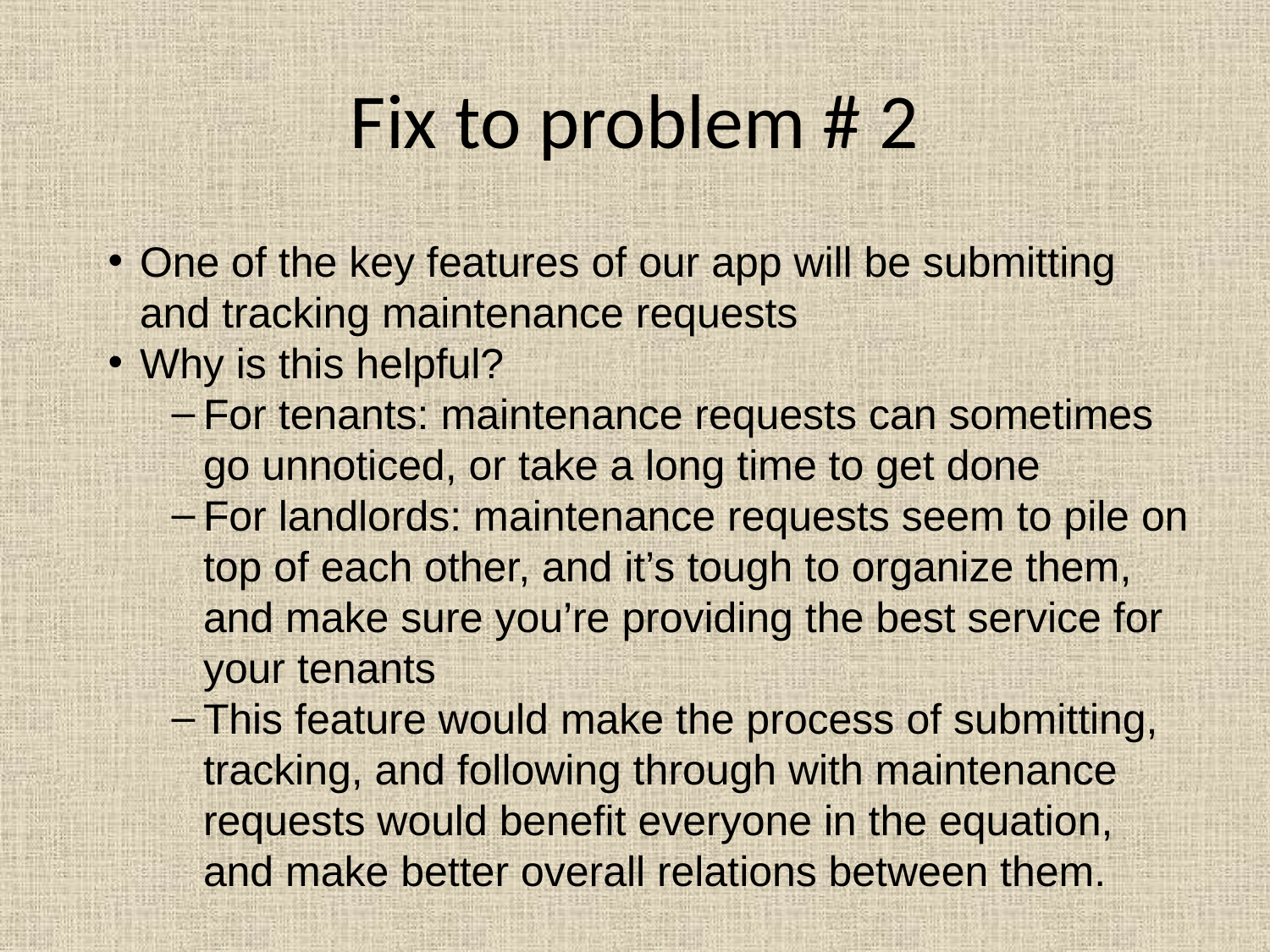

# Fix to problem # 2
One of the key features of our app will be submitting and tracking maintenance requests
Why is this helpful?
For tenants: maintenance requests can sometimes go unnoticed, or take a long time to get done
For landlords: maintenance requests seem to pile on top of each other, and it’s tough to organize them, and make sure you’re providing the best service for your tenants
This feature would make the process of submitting, tracking, and following through with maintenance requests would benefit everyone in the equation, and make better overall relations between them.